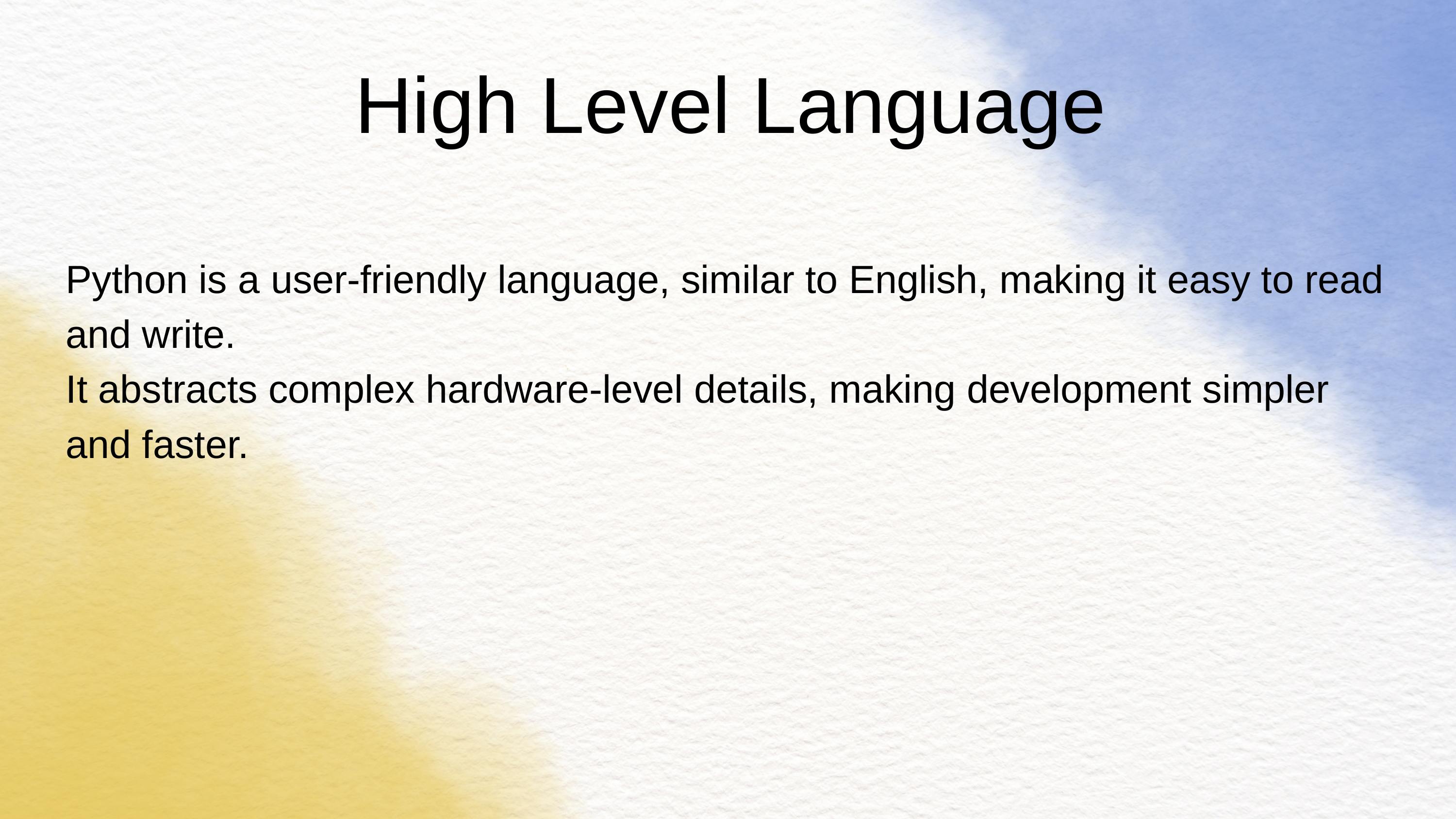

High Level Language

Python is a user-friendly language, similar to English, making it easy to read and write.
It abstracts complex hardware-level details, making development simpler and faster.